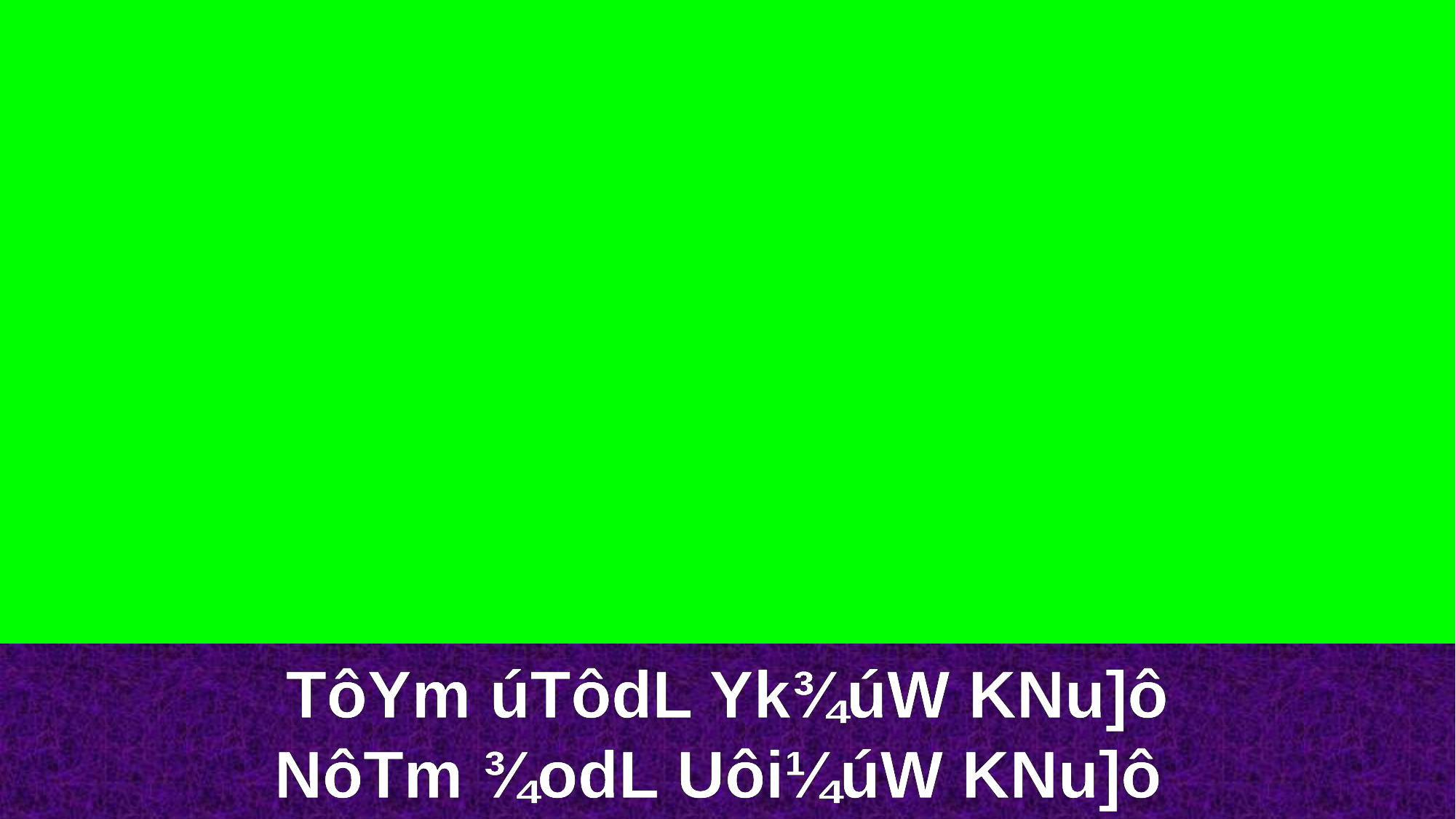

TôYm úTôdL Yk¾úW KNu]ô
NôTm ¾odL Uôi¼úW KNu]ô